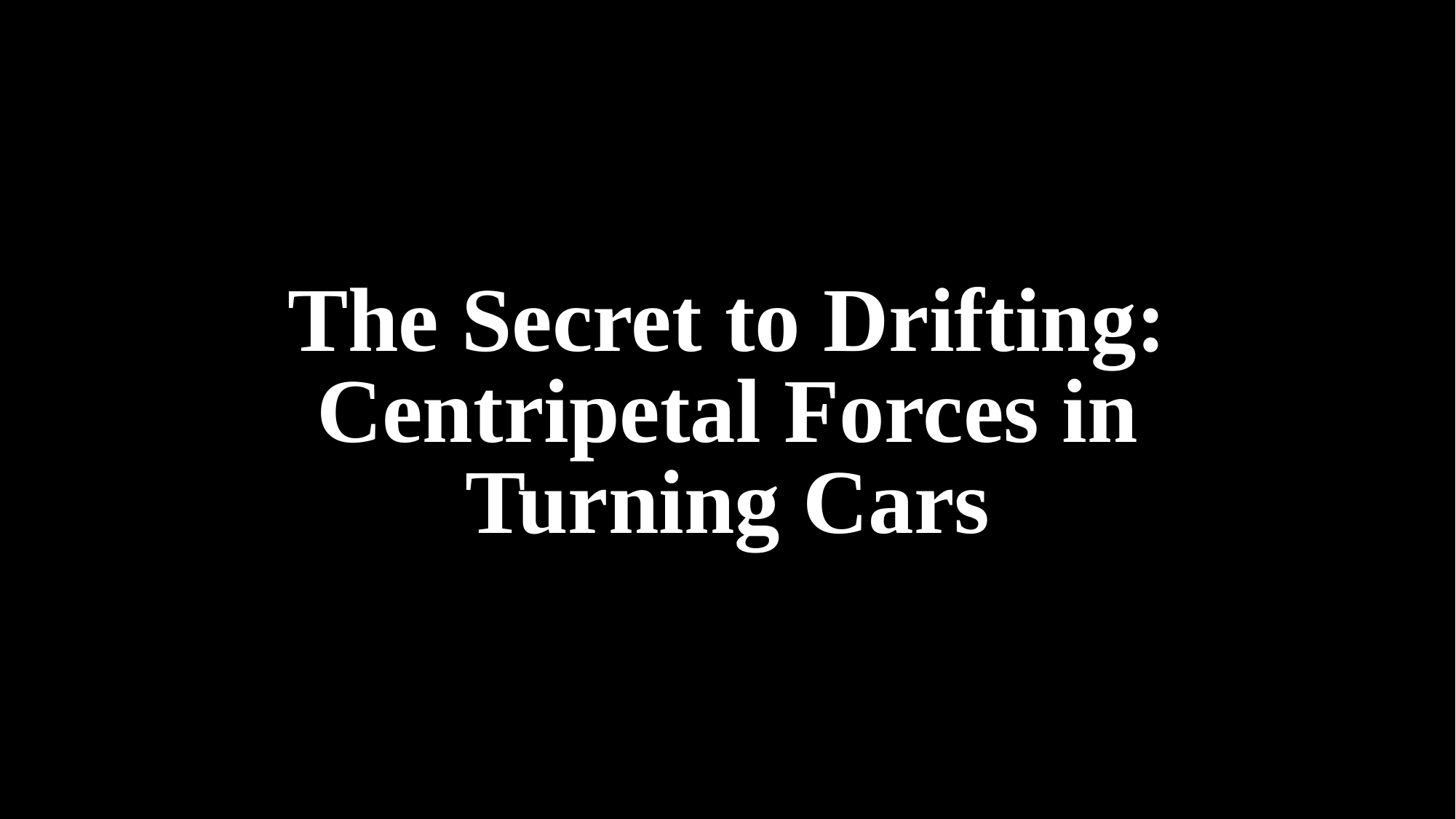

# The Secret to Drifting: Centripetal Forces in Turning Cars